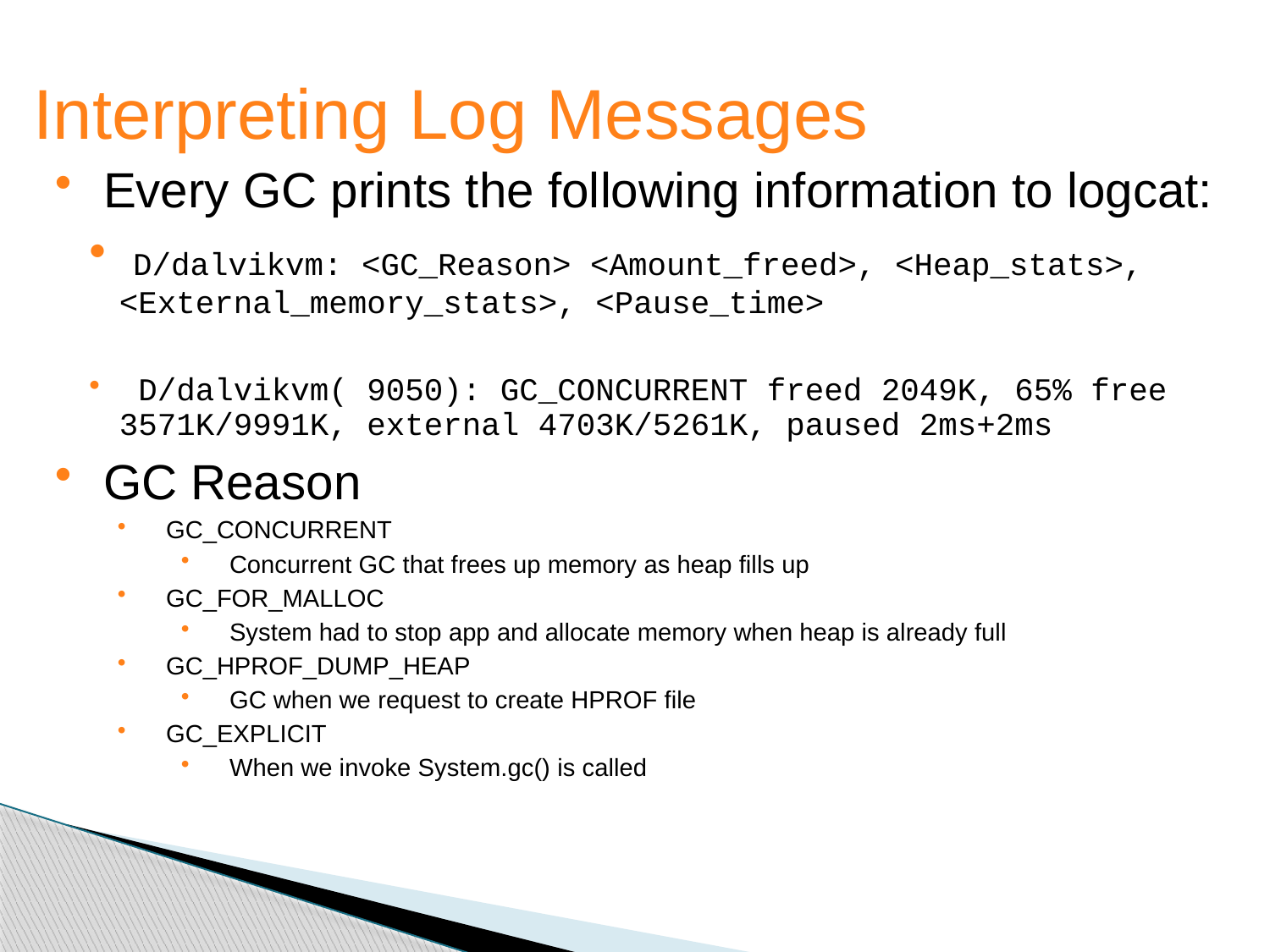

Interpreting Log Messages
Every GC prints the following information to logcat:
 D/dalvikvm: <GC_Reason> <Amount_freed>, <Heap_stats>, <External_memory_stats>, <Pause_time>

 D/dalvikvm( 9050): GC_CONCURRENT freed 2049K, 65% free 3571K/9991K, external 4703K/5261K, paused 2ms+2ms
GC Reason
GC_CONCURRENT
Concurrent GC that frees up memory as heap fills up
GC_FOR_MALLOC
System had to stop app and allocate memory when heap is already full
GC_HPROF_DUMP_HEAP
GC when we request to create HPROF file
GC_EXPLICIT
When we invoke System.gc() is called